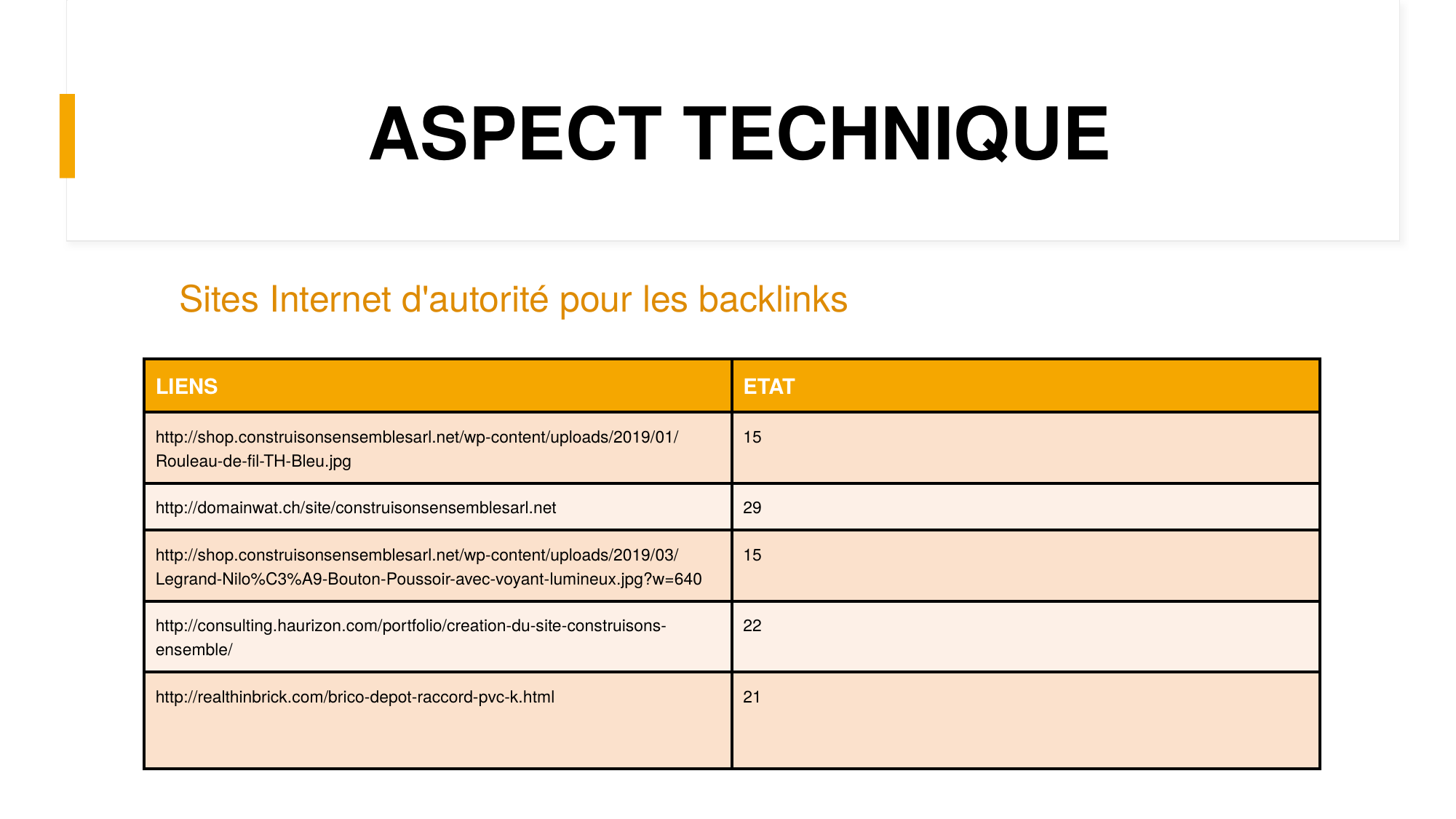

# ASPECT TECHNIQUE
Sites Internet d'autorité pour les backlinks
| LIENS | ETAT |
| --- | --- |
| http://shop.construisonsensemblesarl.net/wp-content/uploads/2019/01/Rouleau-de-fil-TH-Bleu.jpg | 15 |
| http://domainwat.ch/site/construisonsensemblesarl.net | 29 |
| http://shop.construisonsensemblesarl.net/wp-content/uploads/2019/03/Legrand-Nilo%C3%A9-Bouton-Poussoir-avec-voyant-lumineux.jpg?w=640 | 15 |
| http://consulting.haurizon.com/portfolio/creation-du-site-construisons-ensemble/ | 22 |
| http://realthinbrick.com/brico-depot-raccord-pvc-k.html | 21 |